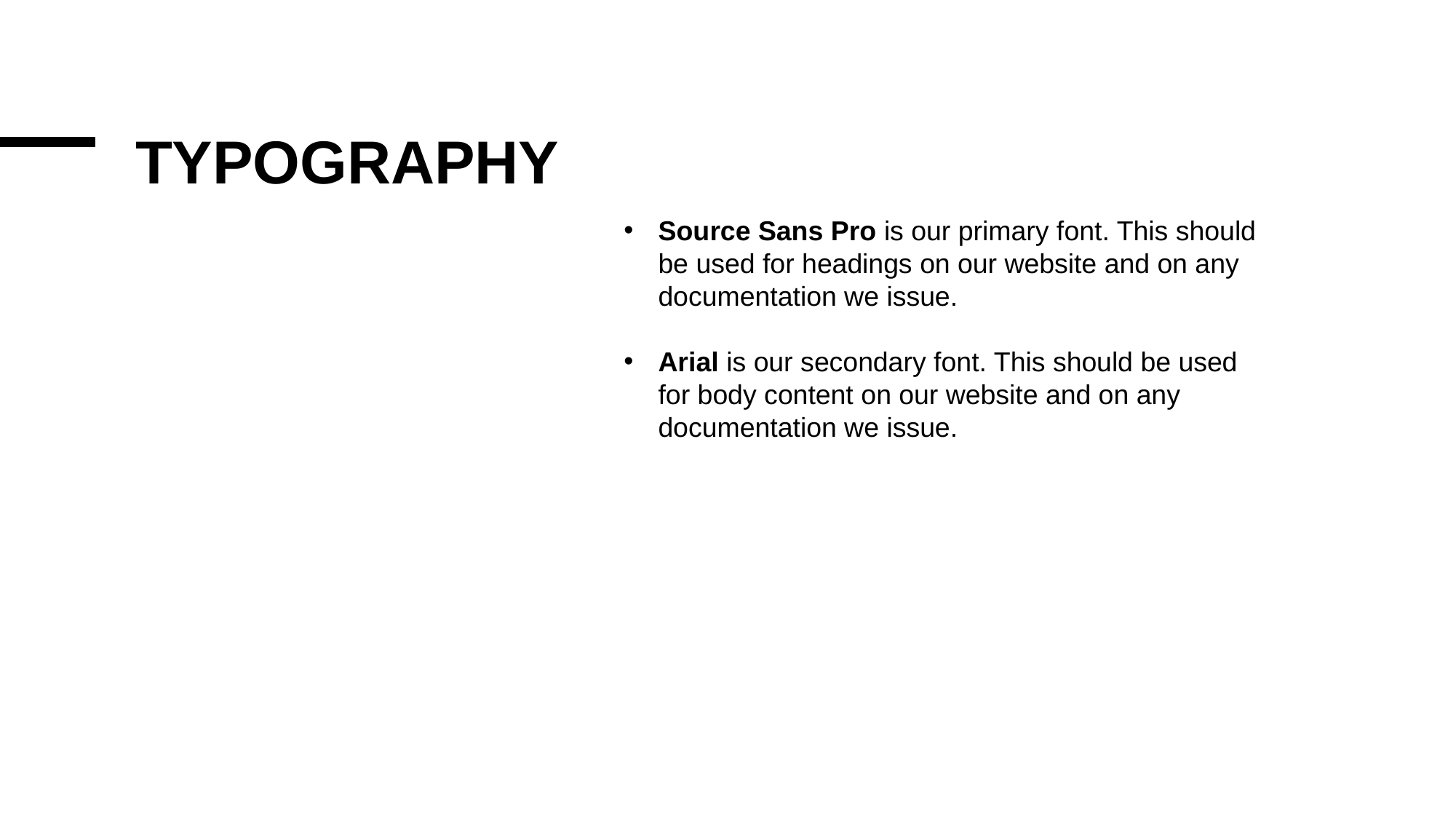

Typography
Source Sans Pro is our primary font. This should be used for headings on our website and on any documentation we issue.

Arial is our secondary font. This should be used for body content on our website and on any documentation we issue.